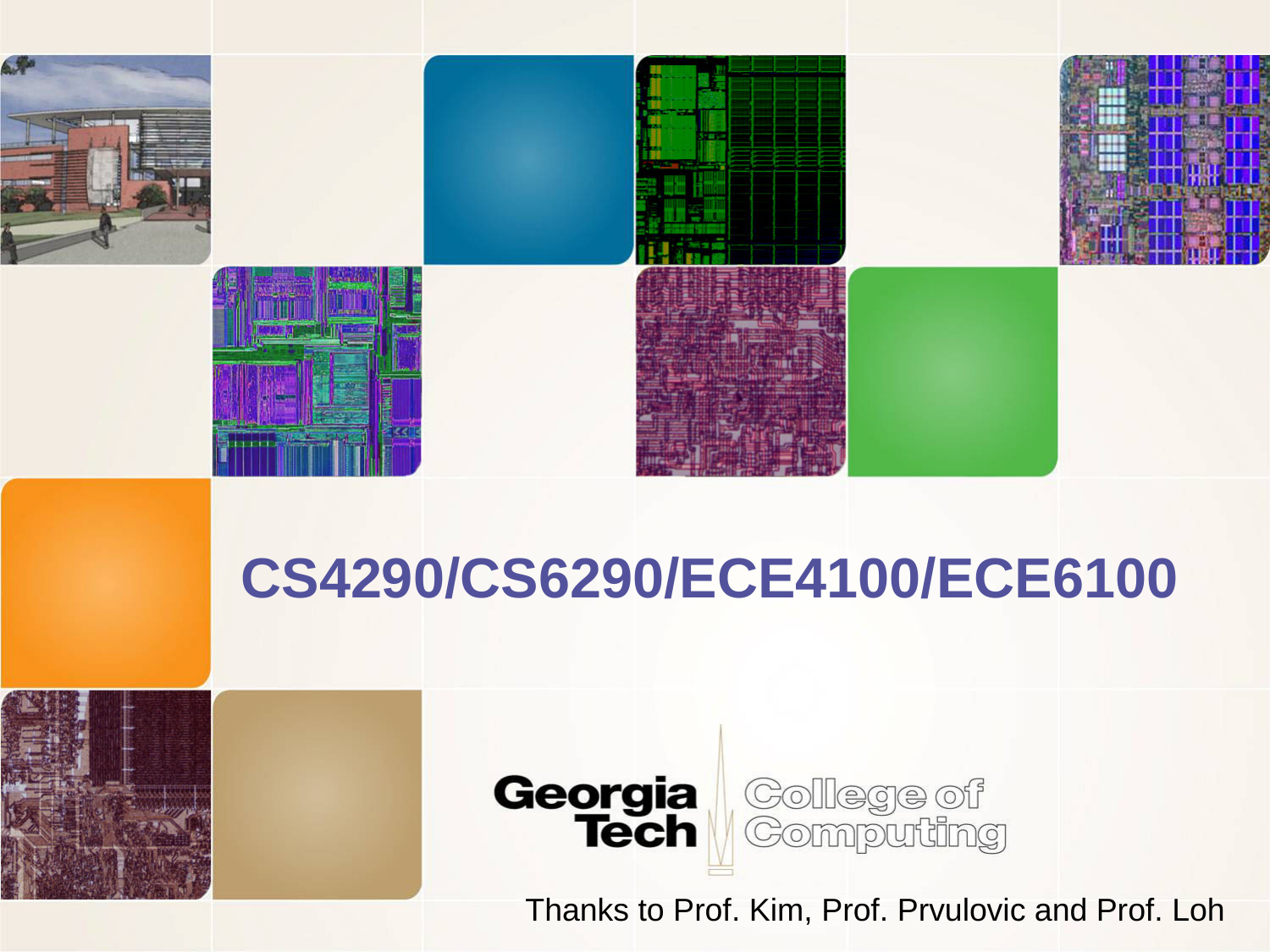

CS4290/CS6290/ECE4100/ECE6100
Thanks to Prof. Kim, Prof. Prvulovic and Prof. Loh